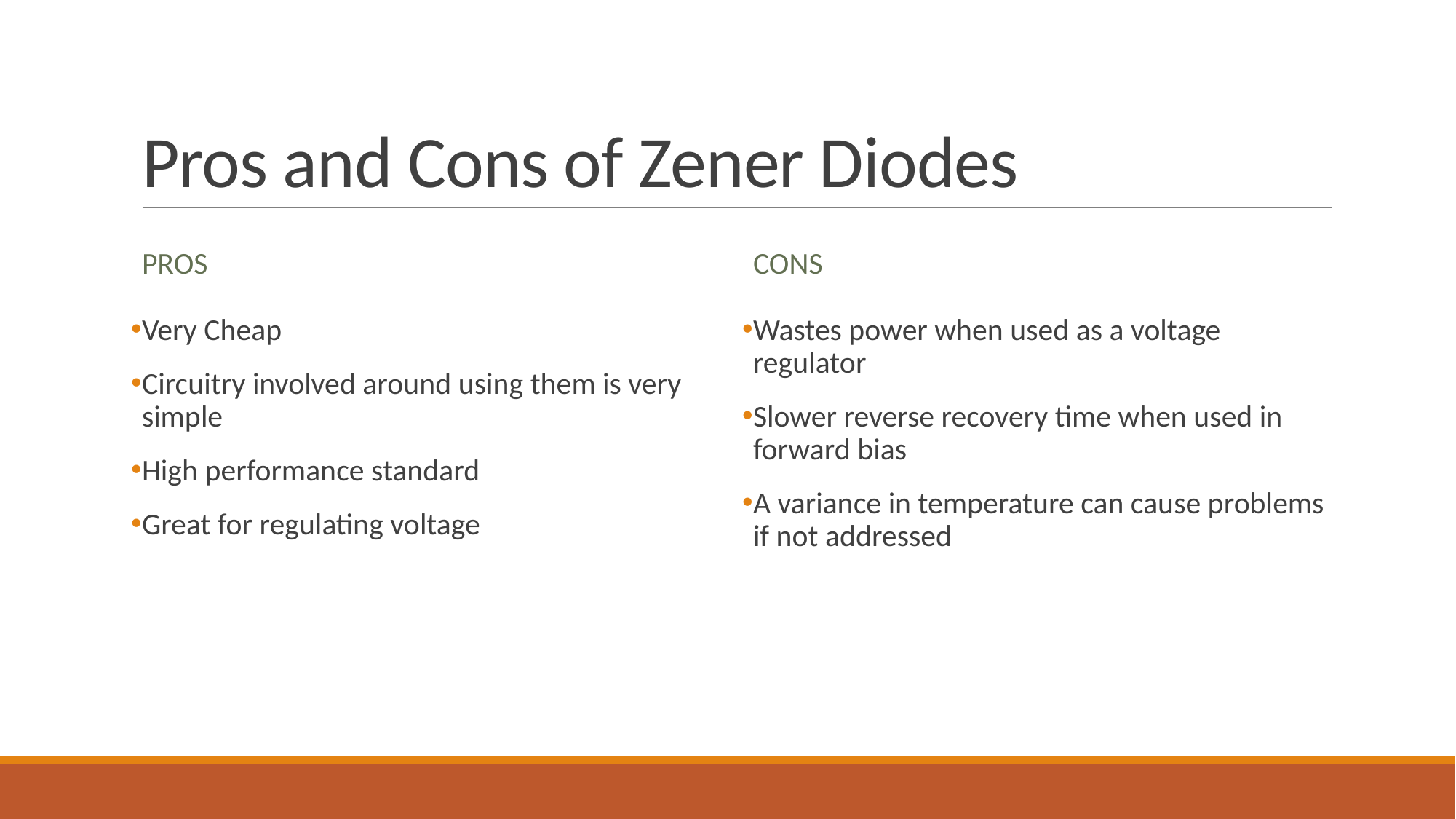

# Pros and Cons of Zener Diodes
Pros
Cons
Very Cheap
Circuitry involved around using them is very simple
High performance standard
Great for regulating voltage
Wastes power when used as a voltage regulator
Slower reverse recovery time when used in forward bias
A variance in temperature can cause problems if not addressed